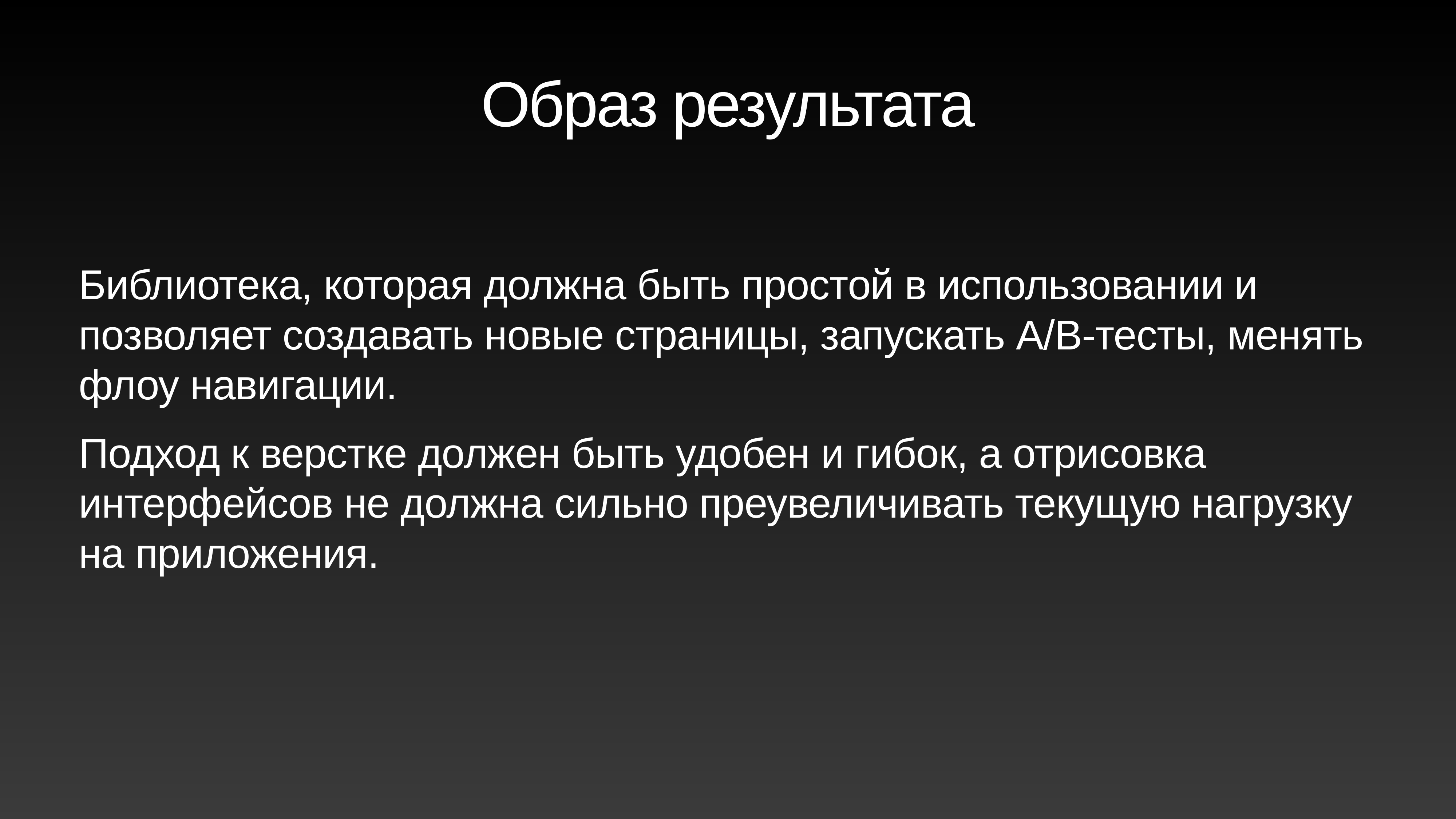

# Образ результата
Библиотека, которая должна быть простой в использовании и позволяет создавать новые страницы, запускать А/B-тесты, менять флоу навигации.
Подход к верстке должен быть удобен и гибок, а отрисовка интерфейсов не должна сильно преувеличивать текущую нагрузку на приложения.